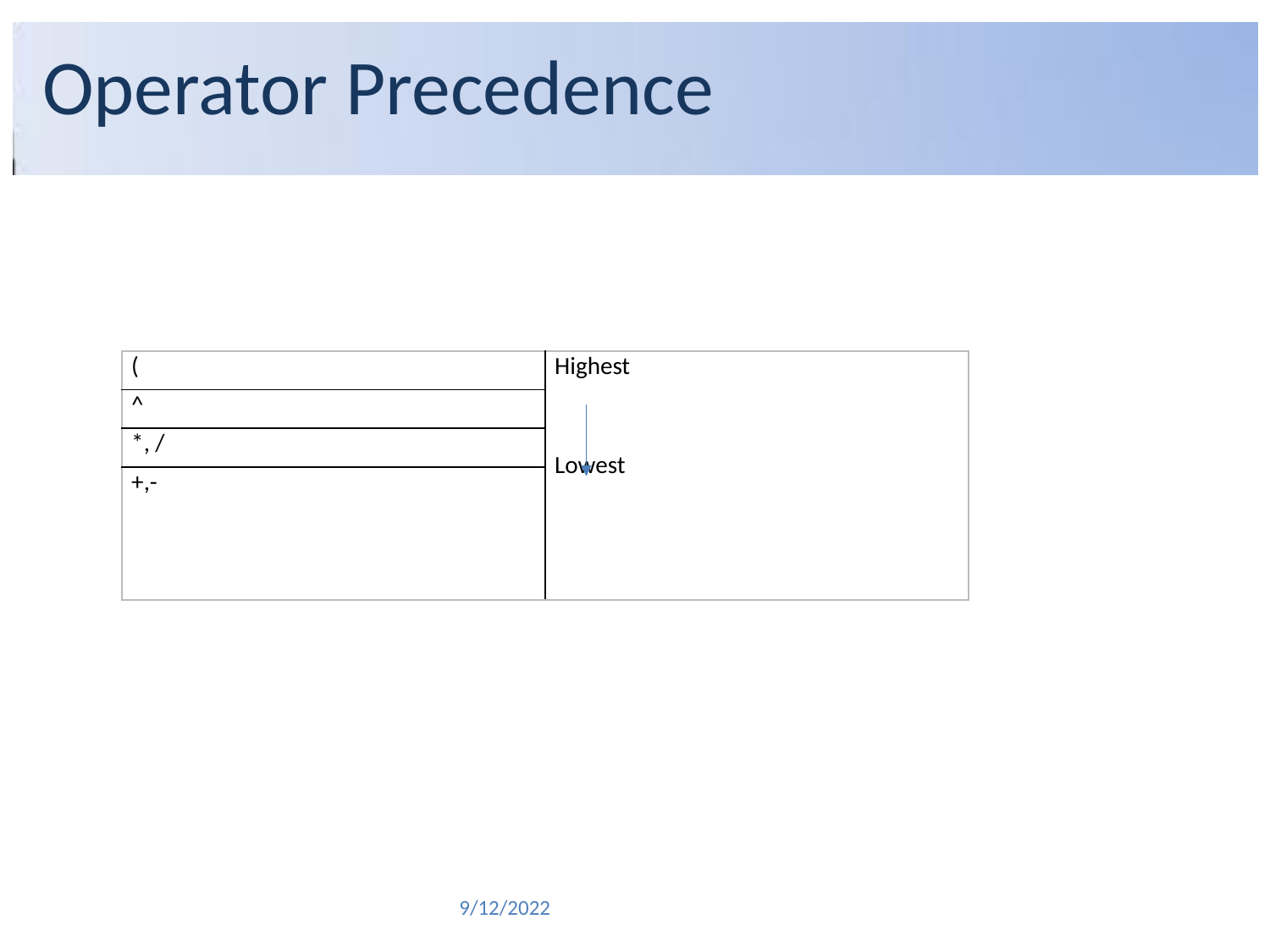

# Operator Precedence

| ( | Highest Lowest |
| --- | --- |
| ^ | Lowest |
| \*, / |  |
| +,- |  |
9/12/2022